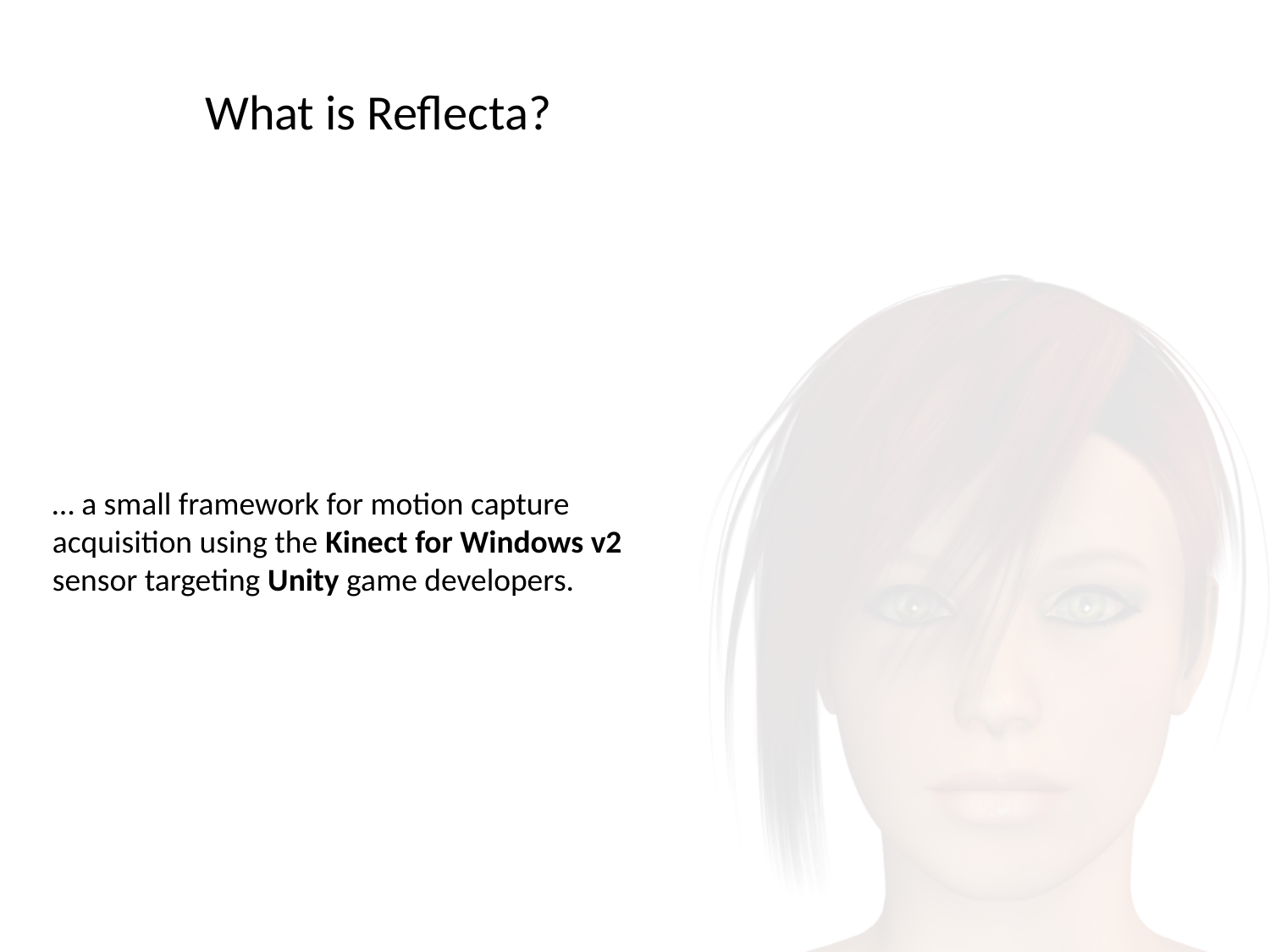

What is Reflecta?
… a small framework for motion capture acquisition using the Kinect for Windows v2 sensor targeting Unity game developers.